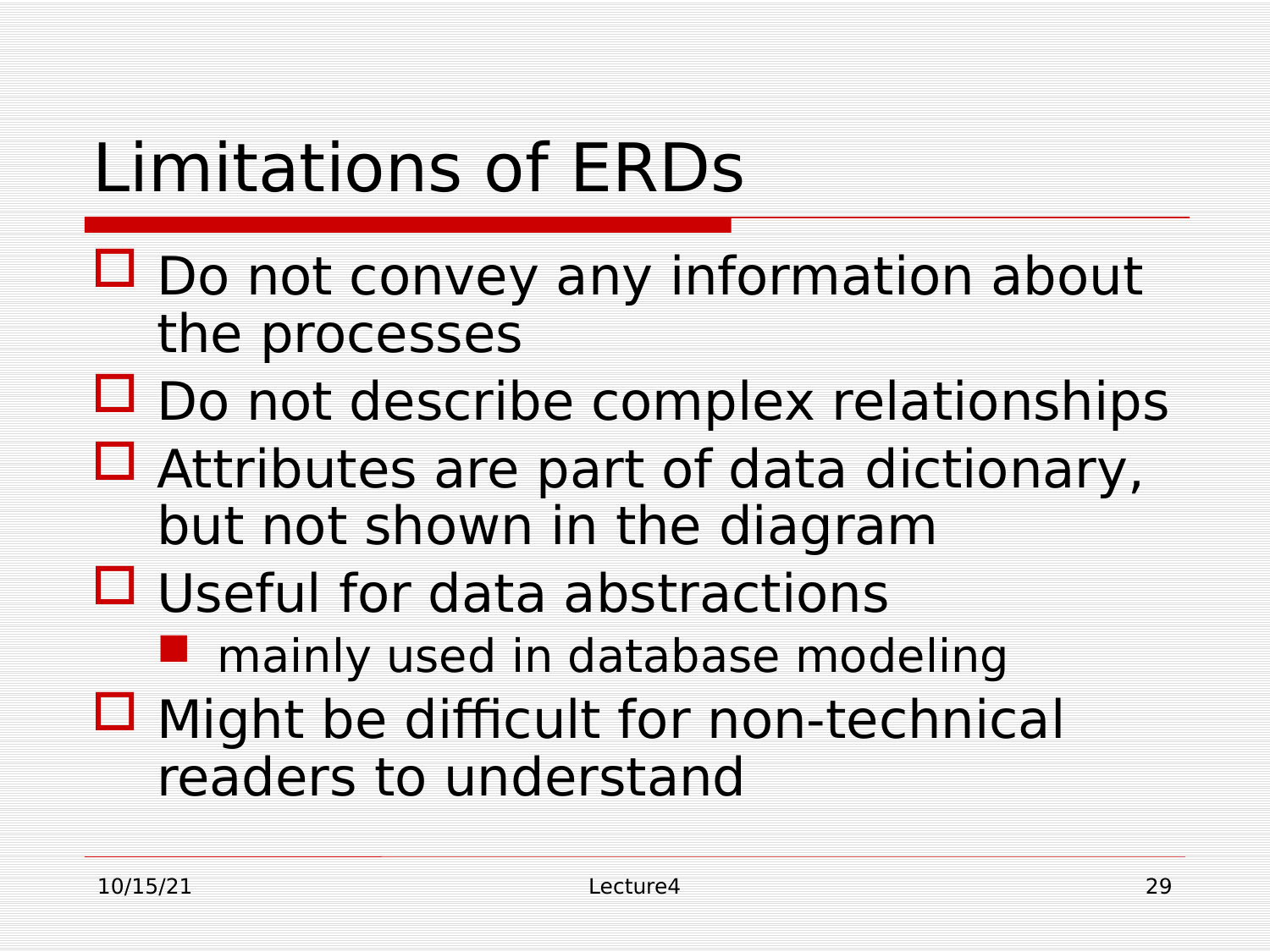

# Limitations of ERDs
Do not convey any information about the processes
Do not describe complex relationships
Attributes are part of data dictionary, but not shown in the diagram
Useful for data abstractions
mainly used in database modeling
Might be difficult for non-technical readers to understand
10/15/21
Lecture4
29